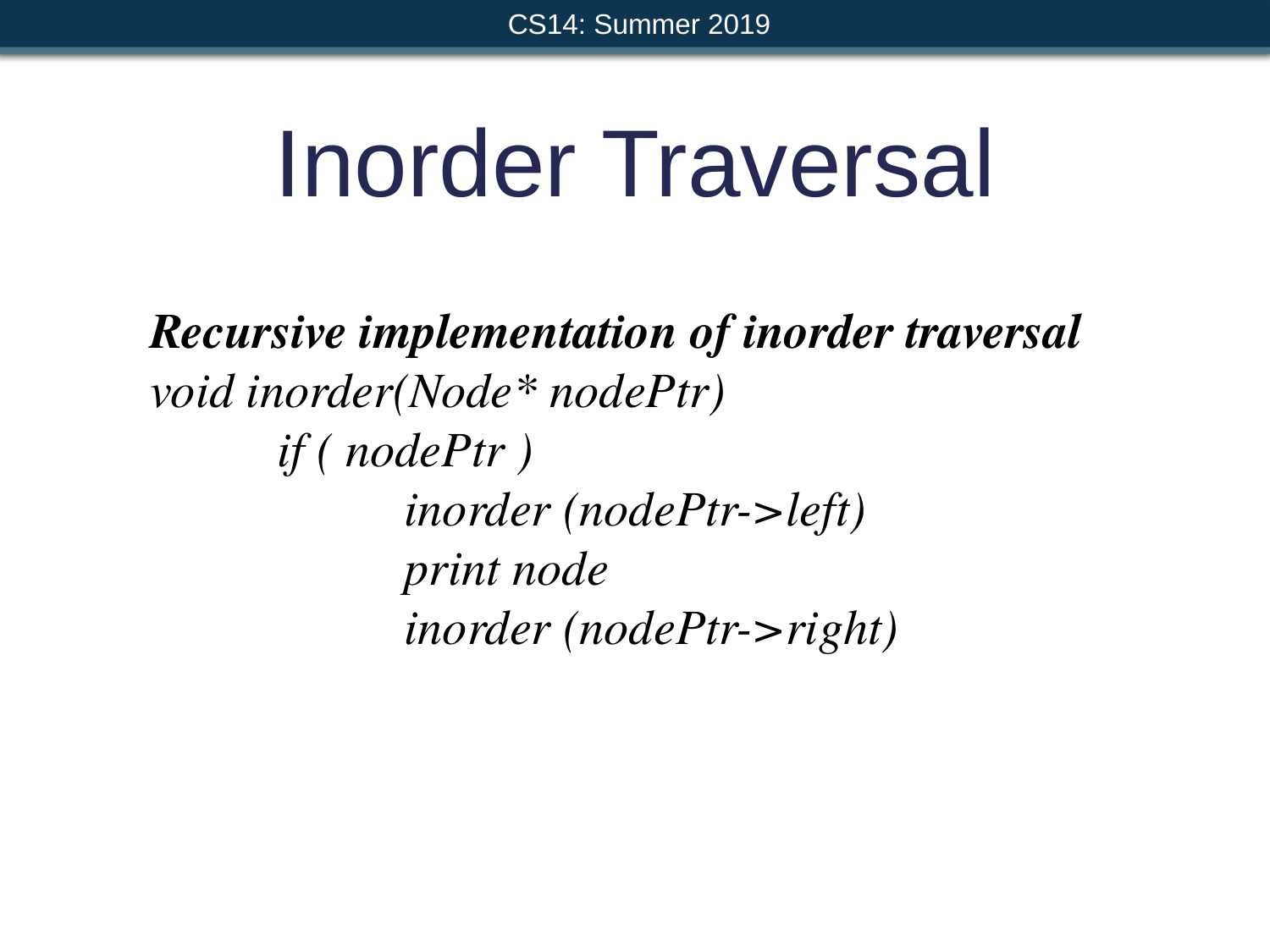

Inorder Traversal
Recursive implementation of inorder traversal
void inorder(Node* nodePtr)
	if ( nodePtr )
		inorder (nodePtr->left)
		print node
		inorder (nodePtr->right)